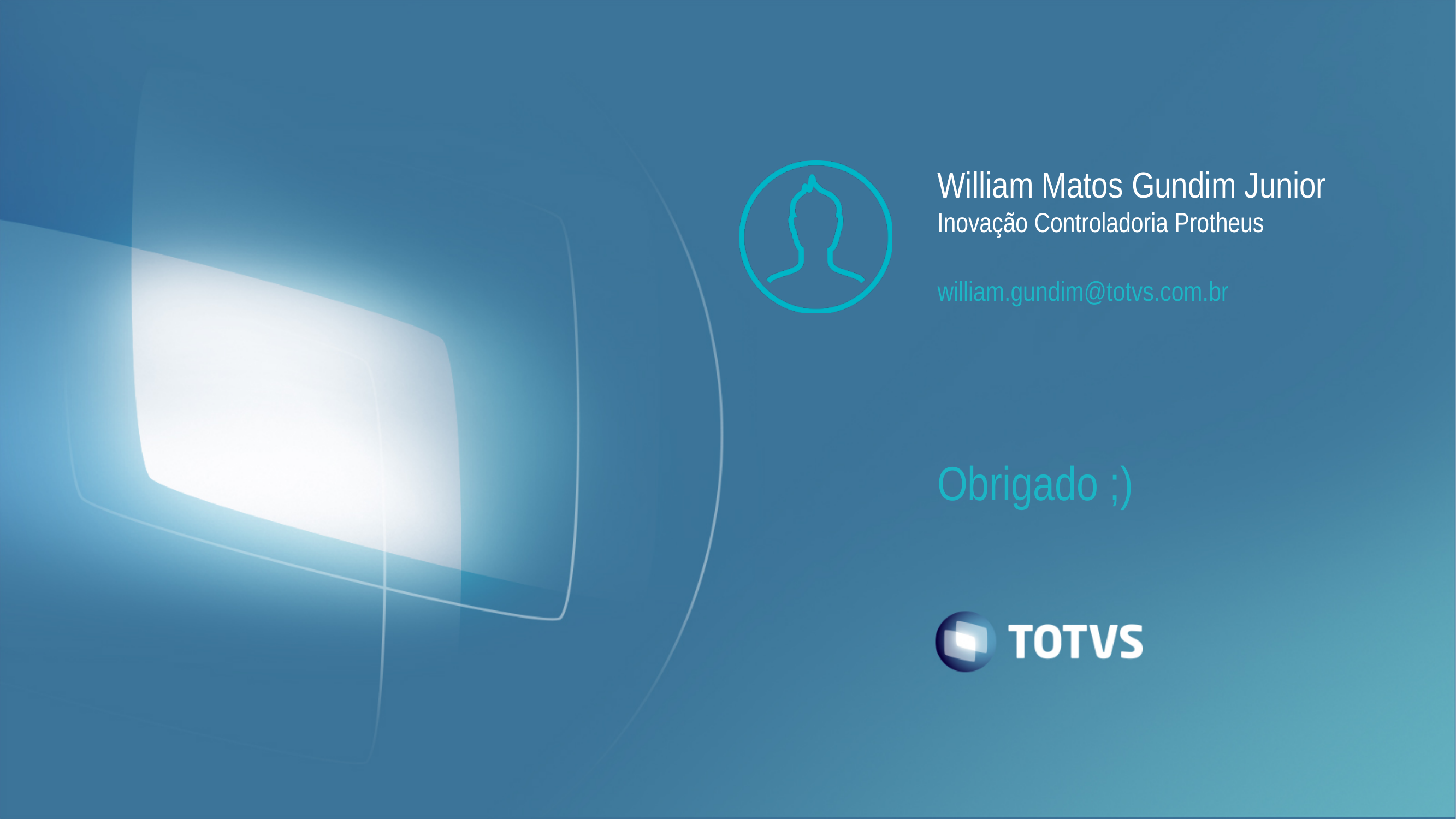

# William Matos Gundim Junior
Inovação Controladoria Protheus
william.gundim@totvs.com.br